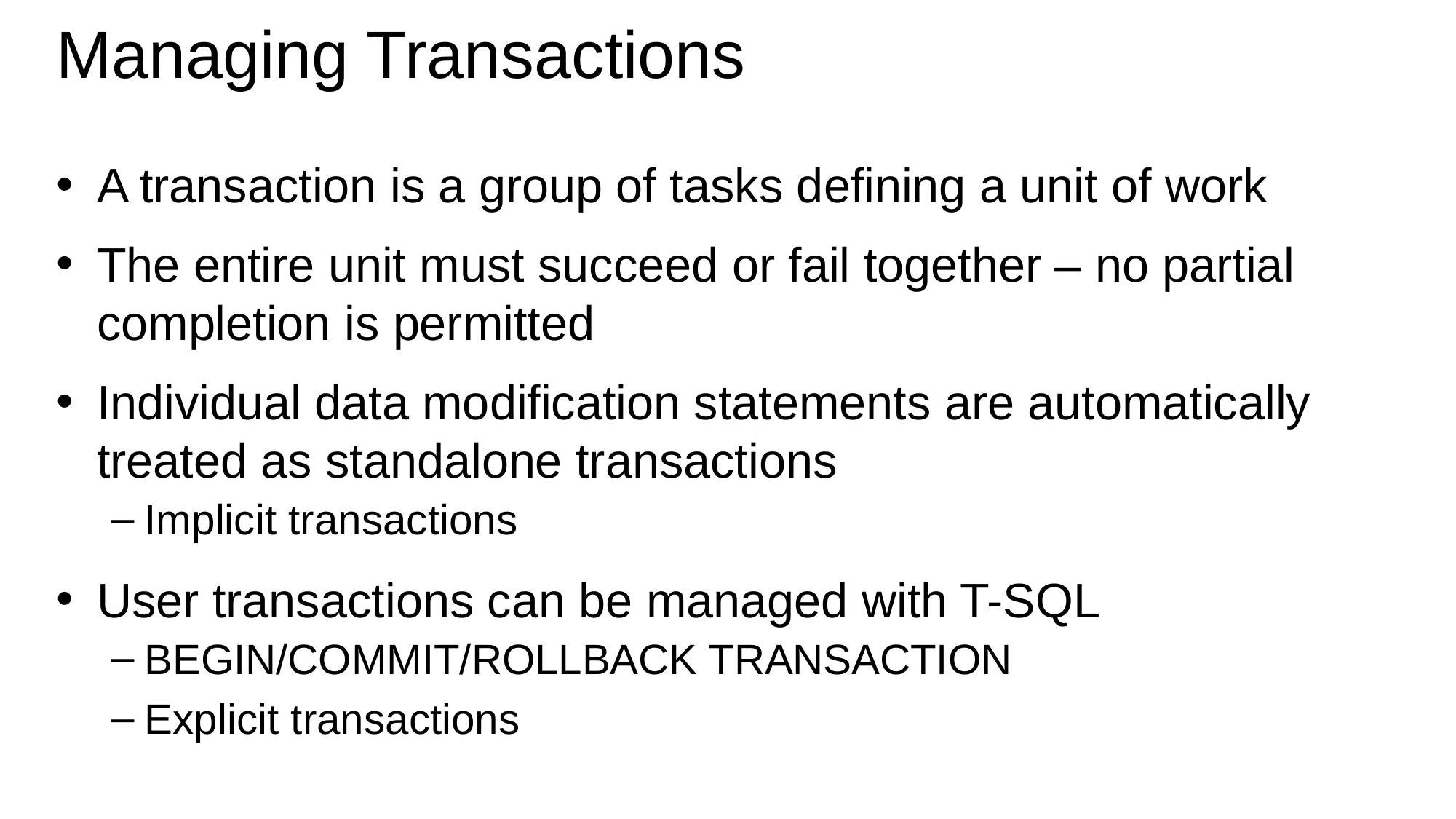

# Managing Transactions
A transaction is a group of tasks defining a unit of work
The entire unit must succeed or fail together – no partial completion is permitted
Individual data modification statements are automatically treated as standalone transactions
Implicit transactions
User transactions can be managed with T-SQL
BEGIN/COMMIT/ROLLBACK TRANSACTION
Explicit transactions